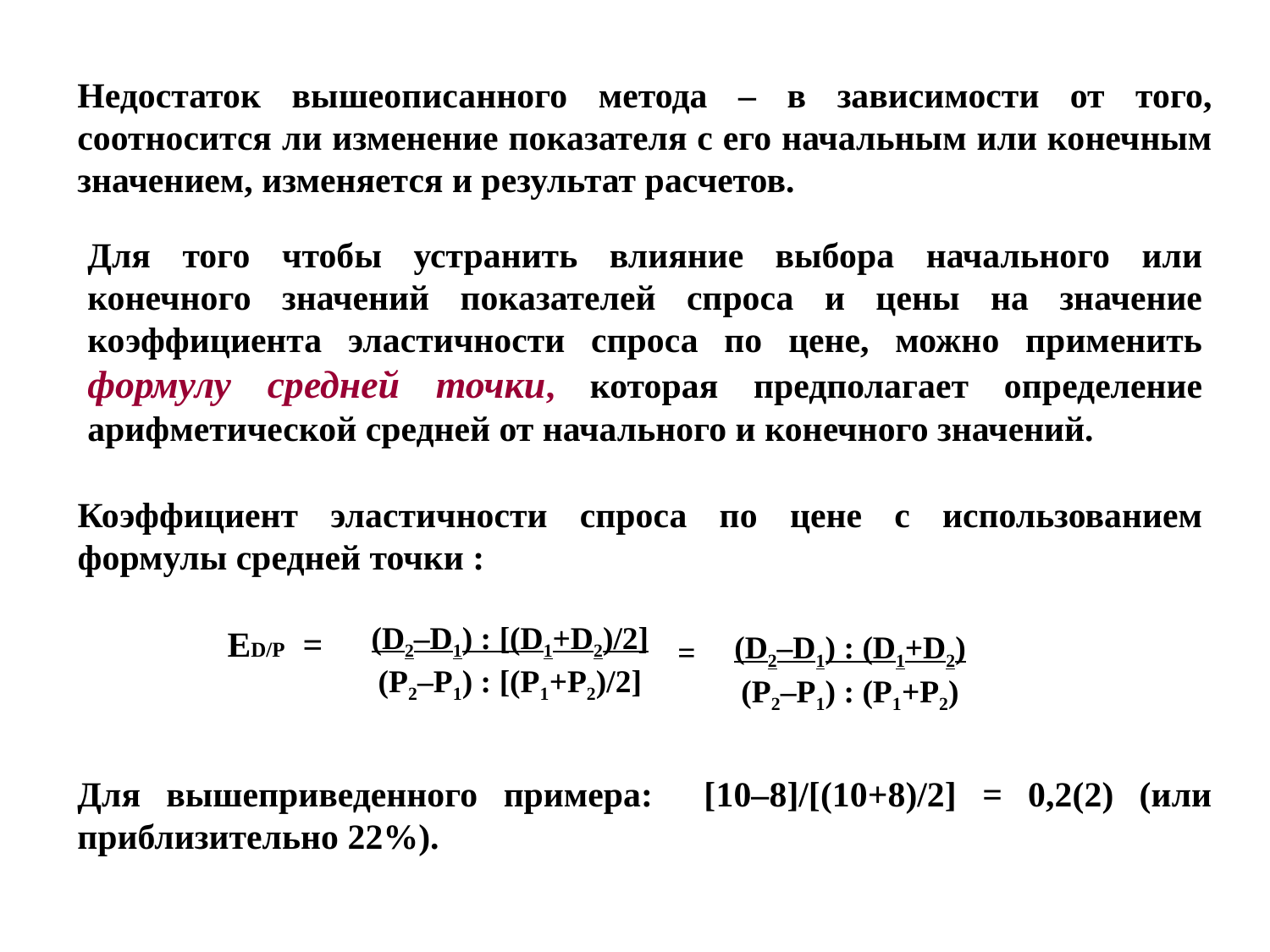

Недостаток вышеописанного метода – в зависимости от того, соотносится ли изменение показателя с его начальным или конечным значением, изменяется и результат расчетов.
Для того чтобы устранить влияние выбора начального или конечного значений показателей спроса и цены на значение коэффициента эластичности спроса по цене, можно применить формулу средней точки, которая предполагает определение арифметической средней от начального и конечного значений.
Коэффициент эластичности спроса по цене с использованием формулы средней точки :
ЕD/P  =
(D2–D1) : [(D1+D2)/2]
(P2–P1) : [(P1+P2)/2]
=
(D2–D1) : (D1+D2)
(P2–P1) : (P1+P2)
Для вышеприведенного примера:  [10–8]/[(10+8)/2] = 0,2(2) (или приблизительно 22%).